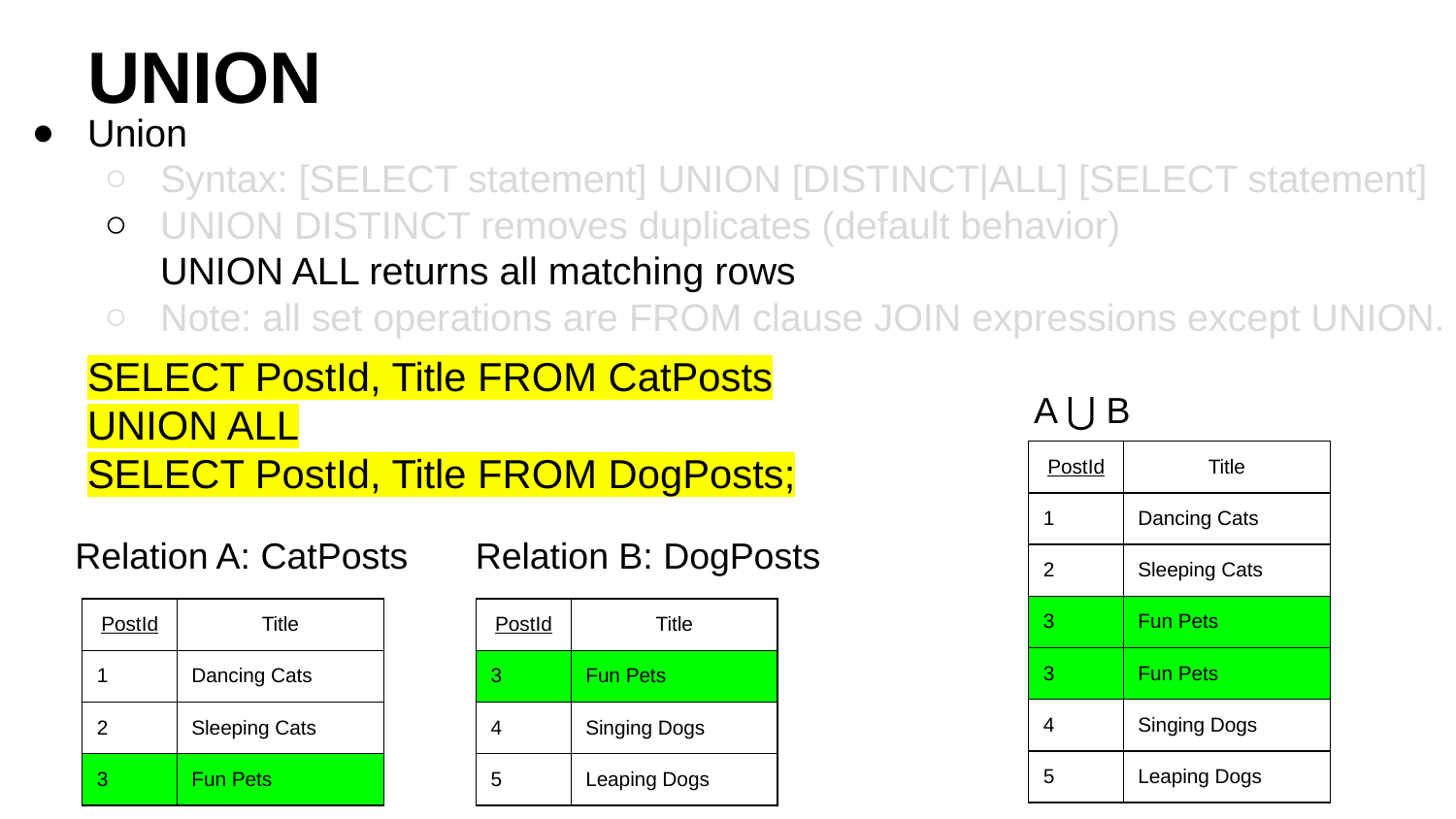

# UNION
Union
Syntax: [SELECT statement] UNION [DISTINCT|ALL] [SELECT statement]
UNION DISTINCT removes duplicates (default behavior)
UNION ALL returns all matching rows
Note: all set operations are FROM clause JOIN expressions except UNION.
SELECT PostId, Title FROM CatPosts
UNION ALL
SELECT PostId, Title FROM DogPosts;

A ⋃ B
| PostId | Title |
| --- | --- |
| 1 | Dancing Cats |
| 2 | Sleeping Cats |
| 3 | Fun Pets |
| 3 | Fun Pets |
| 4 | Singing Dogs |
| 5 | Leaping Dogs |
Relation A: CatPosts
Relation B: DogPosts
| PostId | Title |
| --- | --- |
| 1 | Dancing Cats |
| 2 | Sleeping Cats |
| 3 | Fun Pets |
| PostId | Title |
| --- | --- |
| 3 | Fun Pets |
| 4 | Singing Dogs |
| 5 | Leaping Dogs |